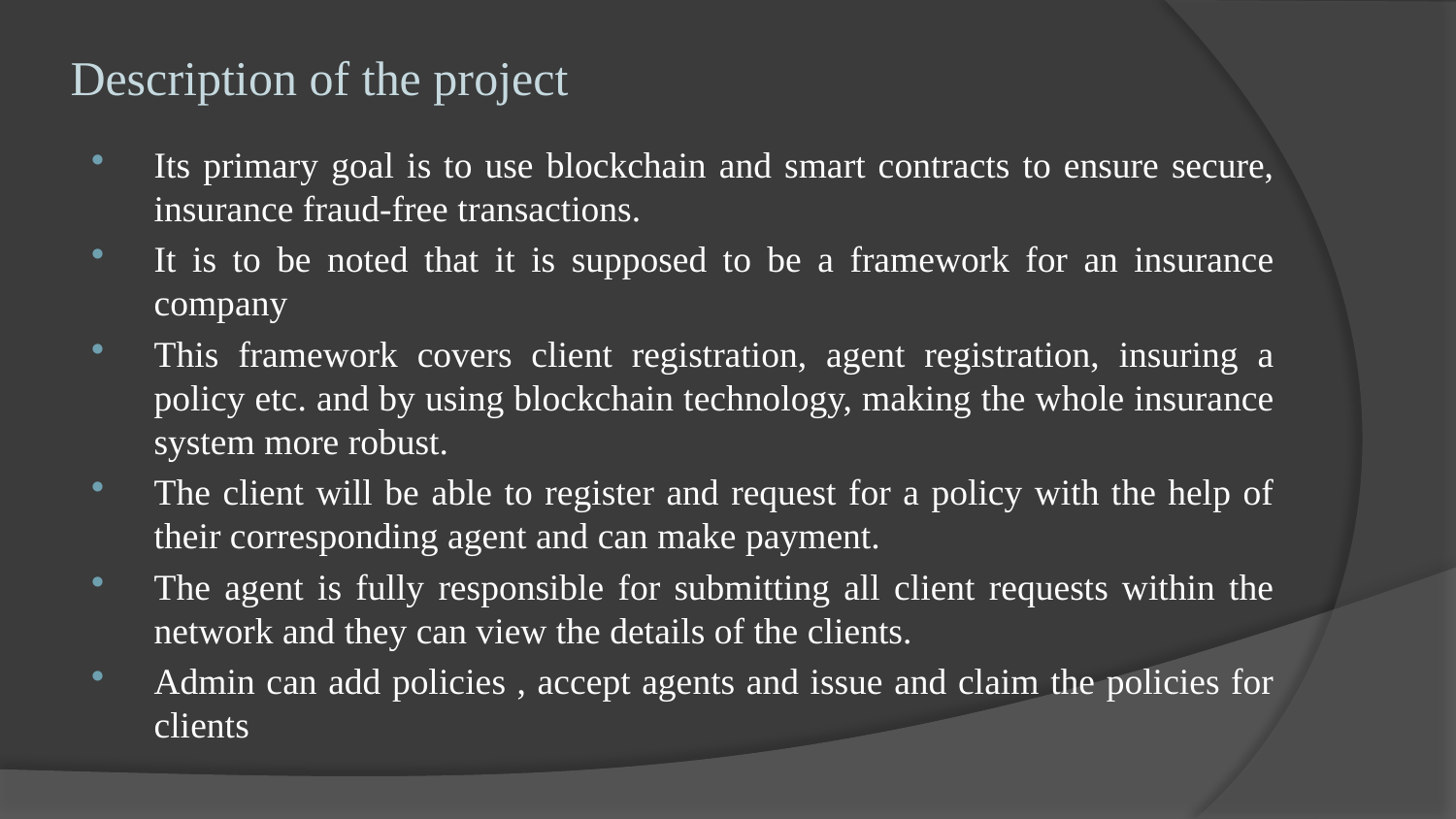

# Description of the project
Its primary goal is to use blockchain and smart contracts to ensure secure, insurance fraud-free transactions.
It is to be noted that it is supposed to be a framework for an insurance company
This framework covers client registration, agent registration, insuring a policy etc. and by using blockchain technology, making the whole insurance system more robust.
The client will be able to register and request for a policy with the help of their corresponding agent and can make payment.
The agent is fully responsible for submitting all client requests within the network and they can view the details of the clients.
Admin can add policies , accept agents and issue and claim the policies for clients